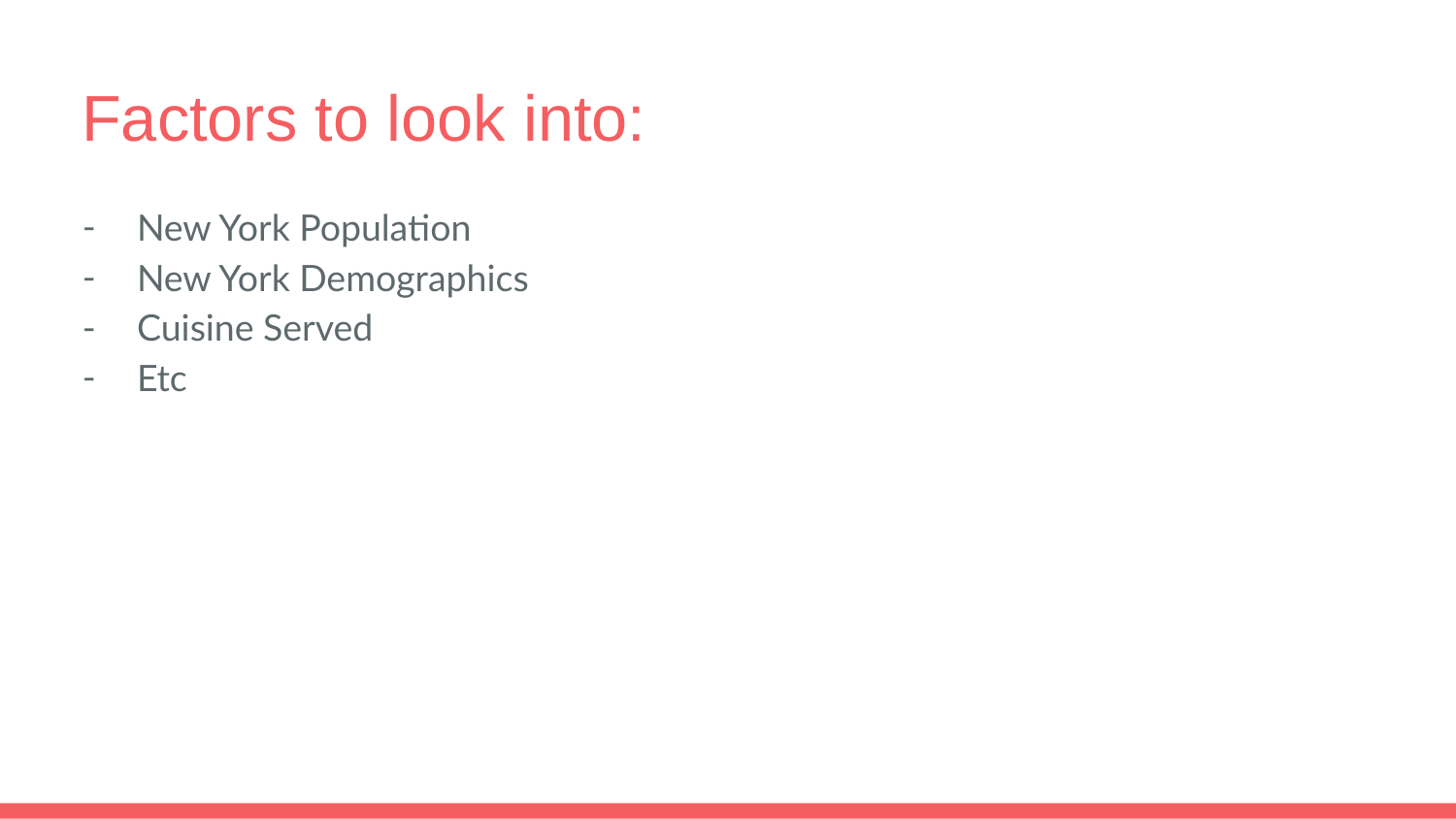

# Factors to look into:
New York Population
New York Demographics
Cuisine Served
Etc